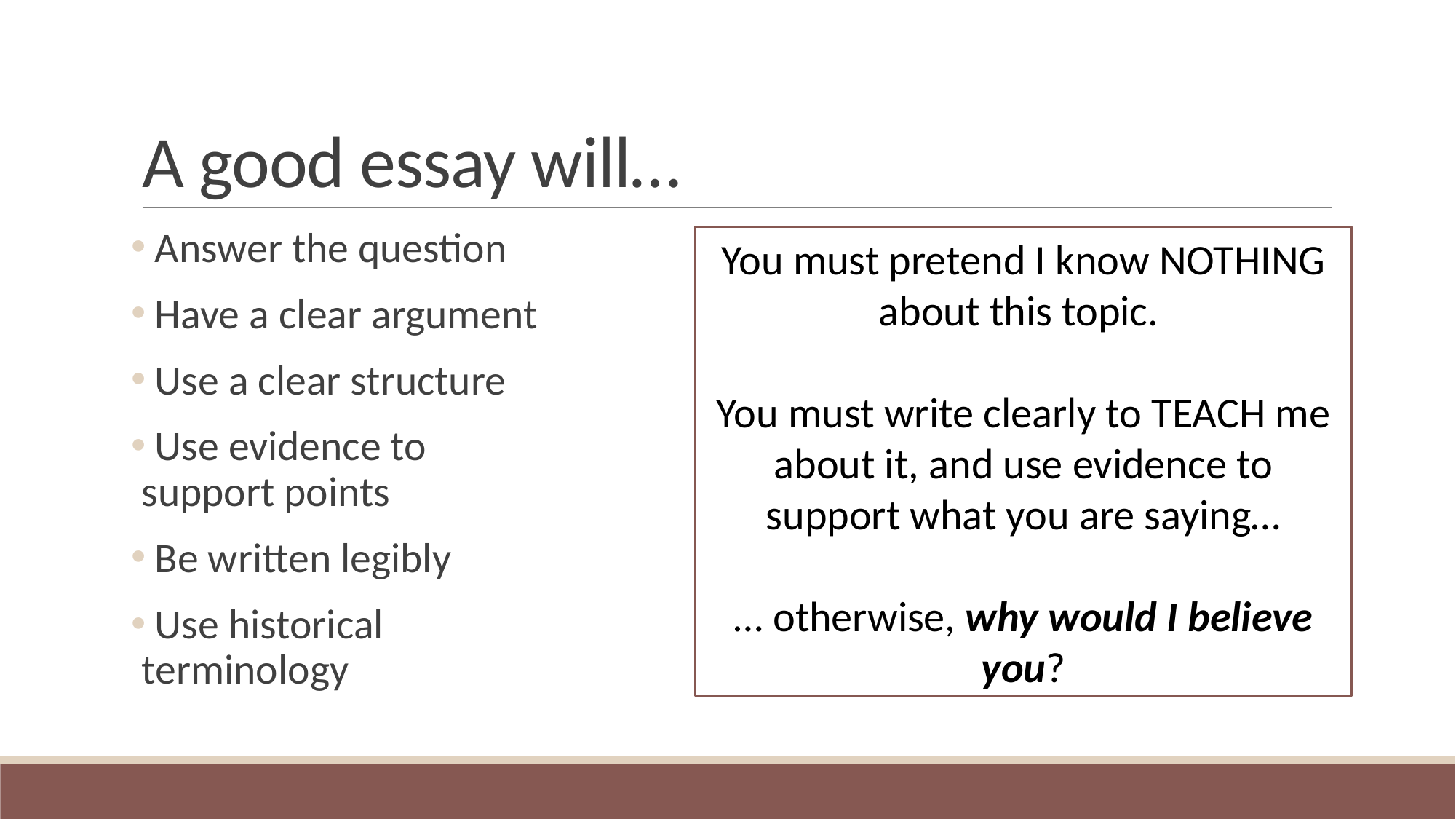

# A good essay will…
 Answer the question
 Have a clear argument
 Use a clear structure
 Use evidence to support points
 Be written legibly
 Use historical terminology
You must pretend I know NOTHING about this topic.

You must write clearly to TEACH me about it, and use evidence to support what you are saying…

… otherwise, why would I believe you?